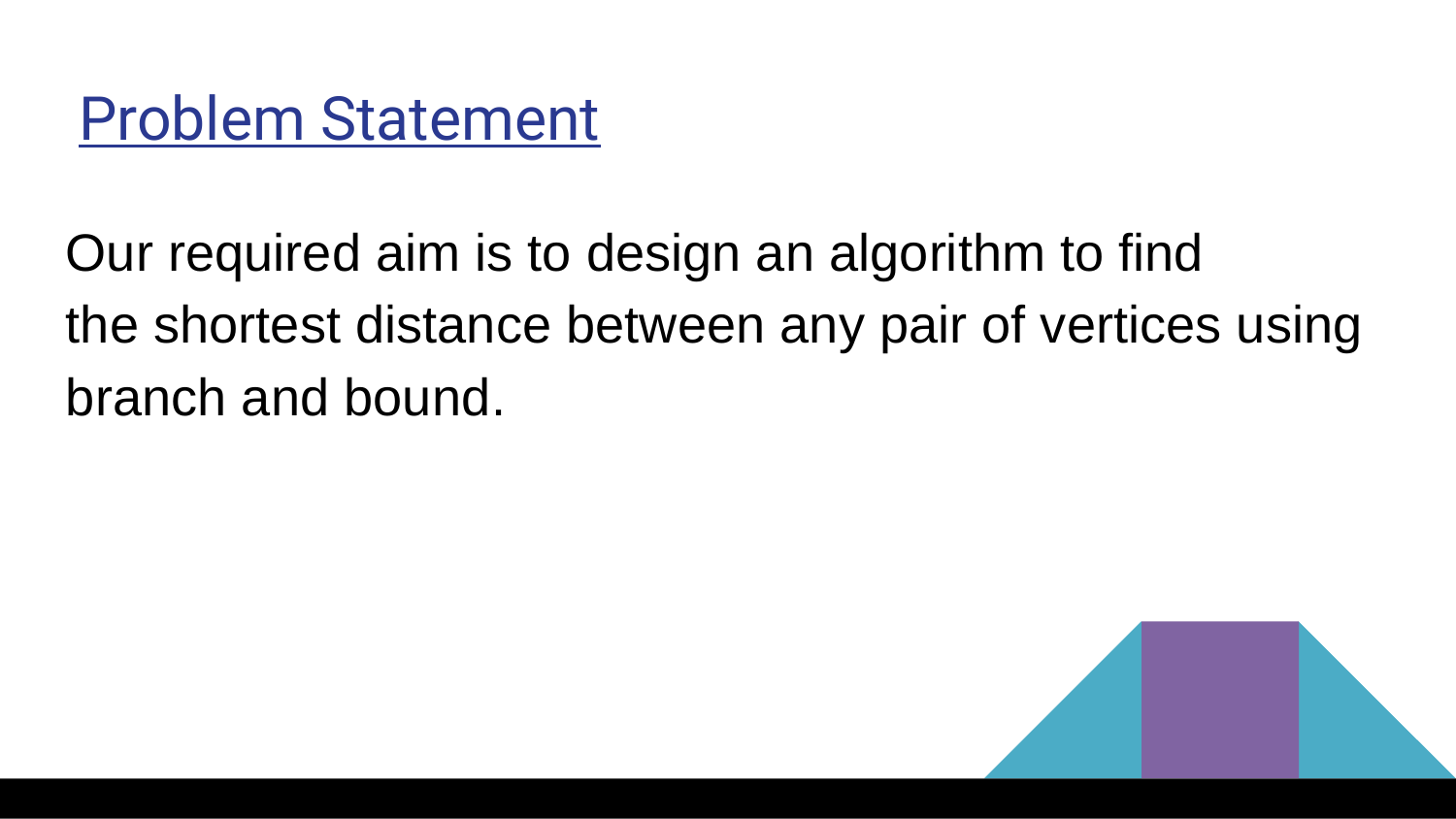

Problem Statement
Our required aim is to design an algorithm to find
the shortest distance between any pair of vertices using branch and bound.